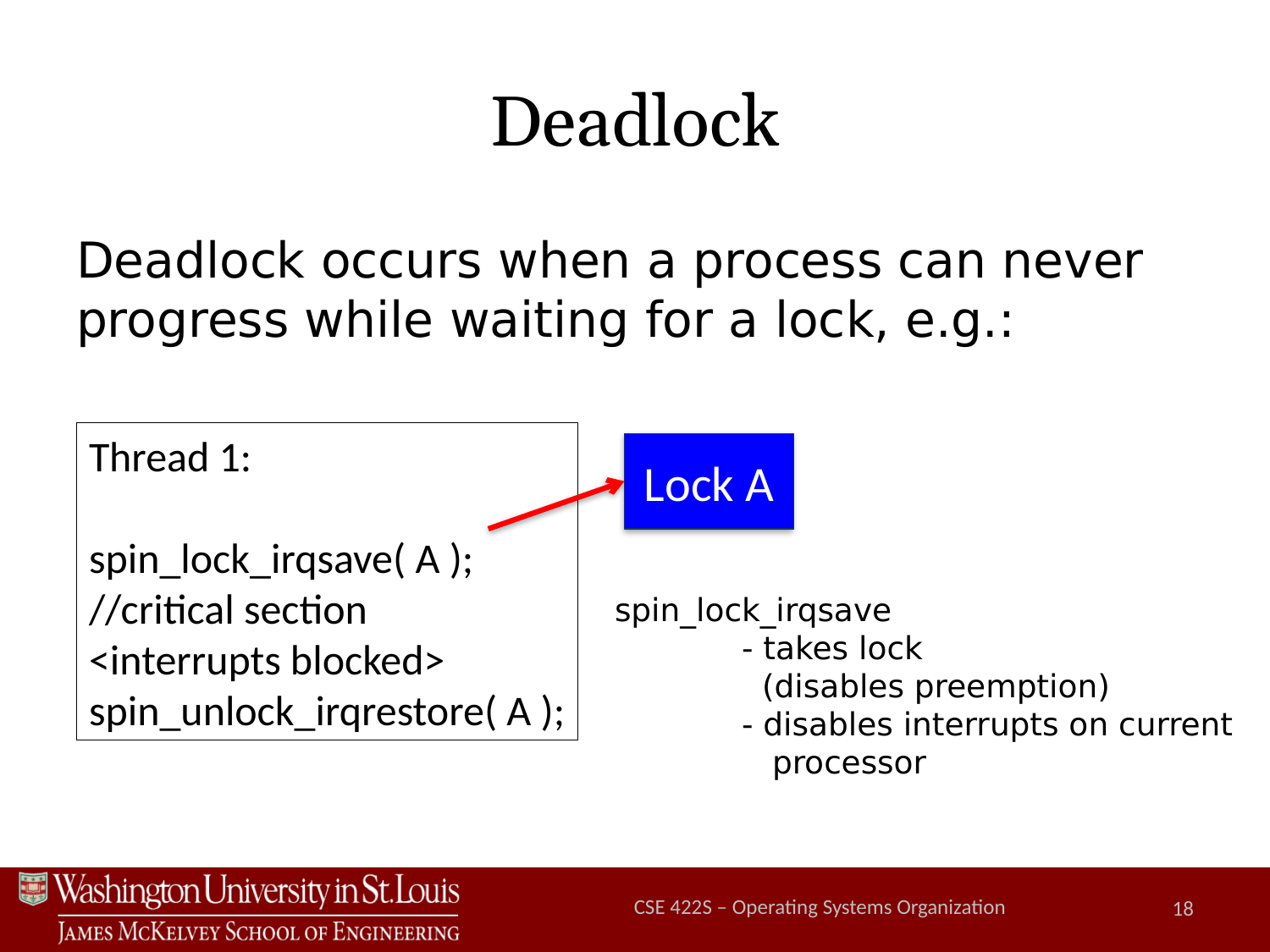

# Deadlock
Deadlock occurs when a process can never progress while waiting for a lock, e.g.:

Thread 1:

spin_lock_irqsave( A );
//critical section
<interrupts blocked>
spin_unlock_irqrestore( A );
Lock A
spin_lock_irqsave
	- takes lock
	  (disables preemption)
	- disables interrupts on current
	   processor
CSE 422S – Operating Systems Organization
18